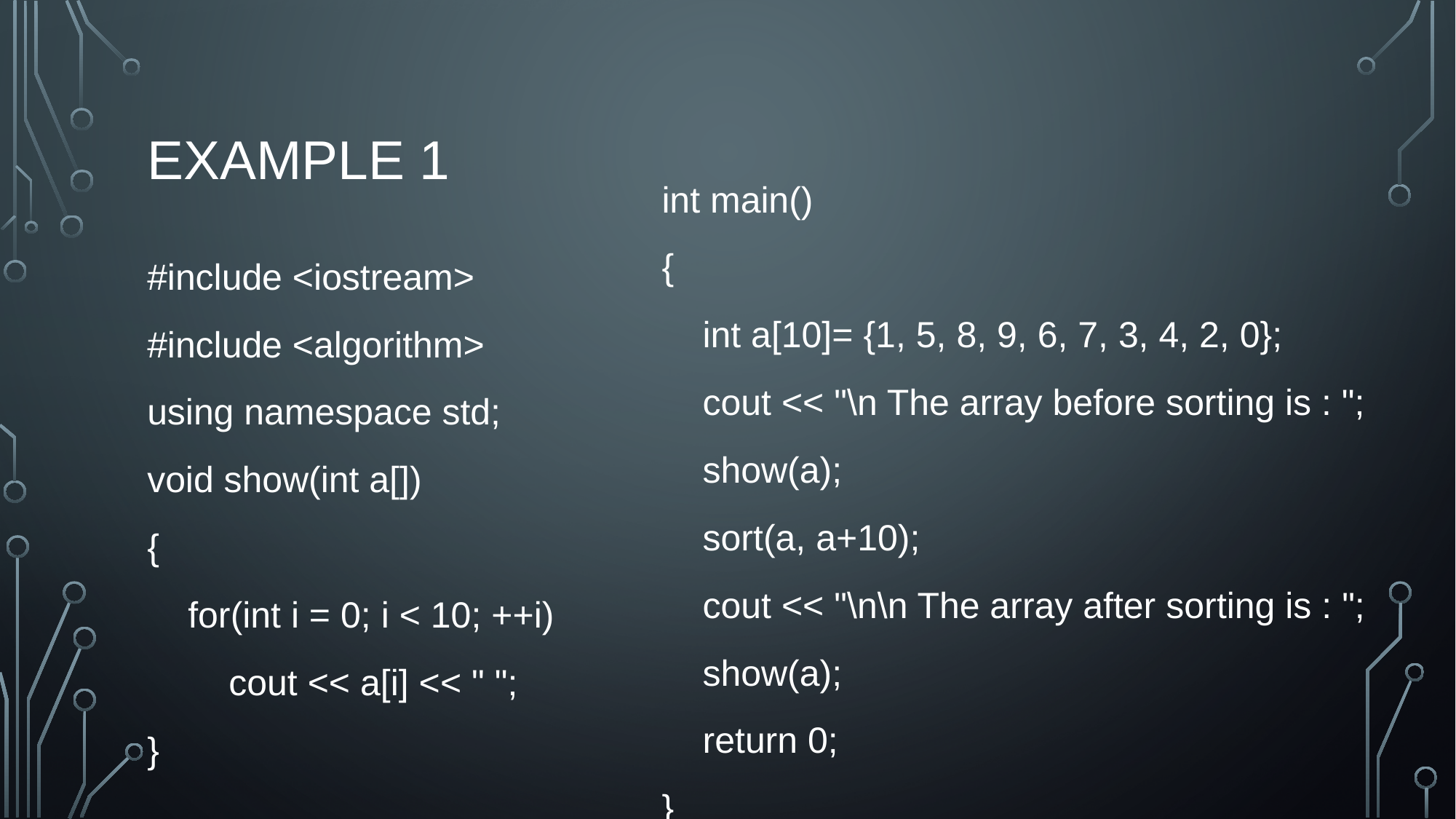

# Example 1
int main()
{
    int a[10]= {1, 5, 8, 9, 6, 7, 3, 4, 2, 0};
    cout << "\n The array before sorting is : ";
    show(a);
    sort(a, a+10);
    cout << "\n\n The array after sorting is : ";
    show(a);
    return 0;
}
#include <iostream>
#include <algorithm>
using namespace std;
void show(int a[])
{
    for(int i = 0; i < 10; ++i)
        cout << a[i] << " ";
}